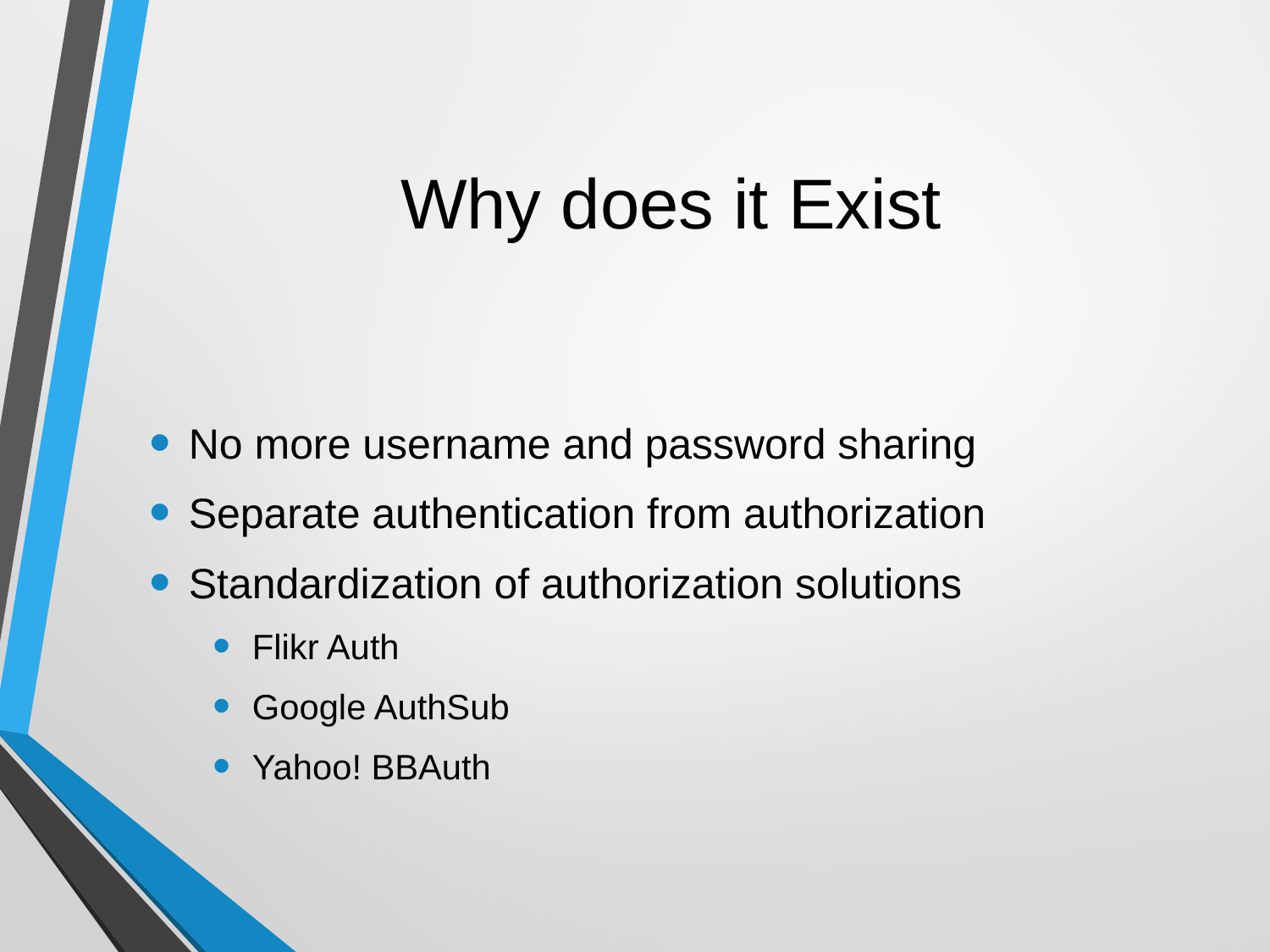

# Why does it Exist
No more username and password sharing
Separate authentication from authorization
Standardization of authorization solutions
Flikr Auth
Google AuthSub
Yahoo! BBAuth